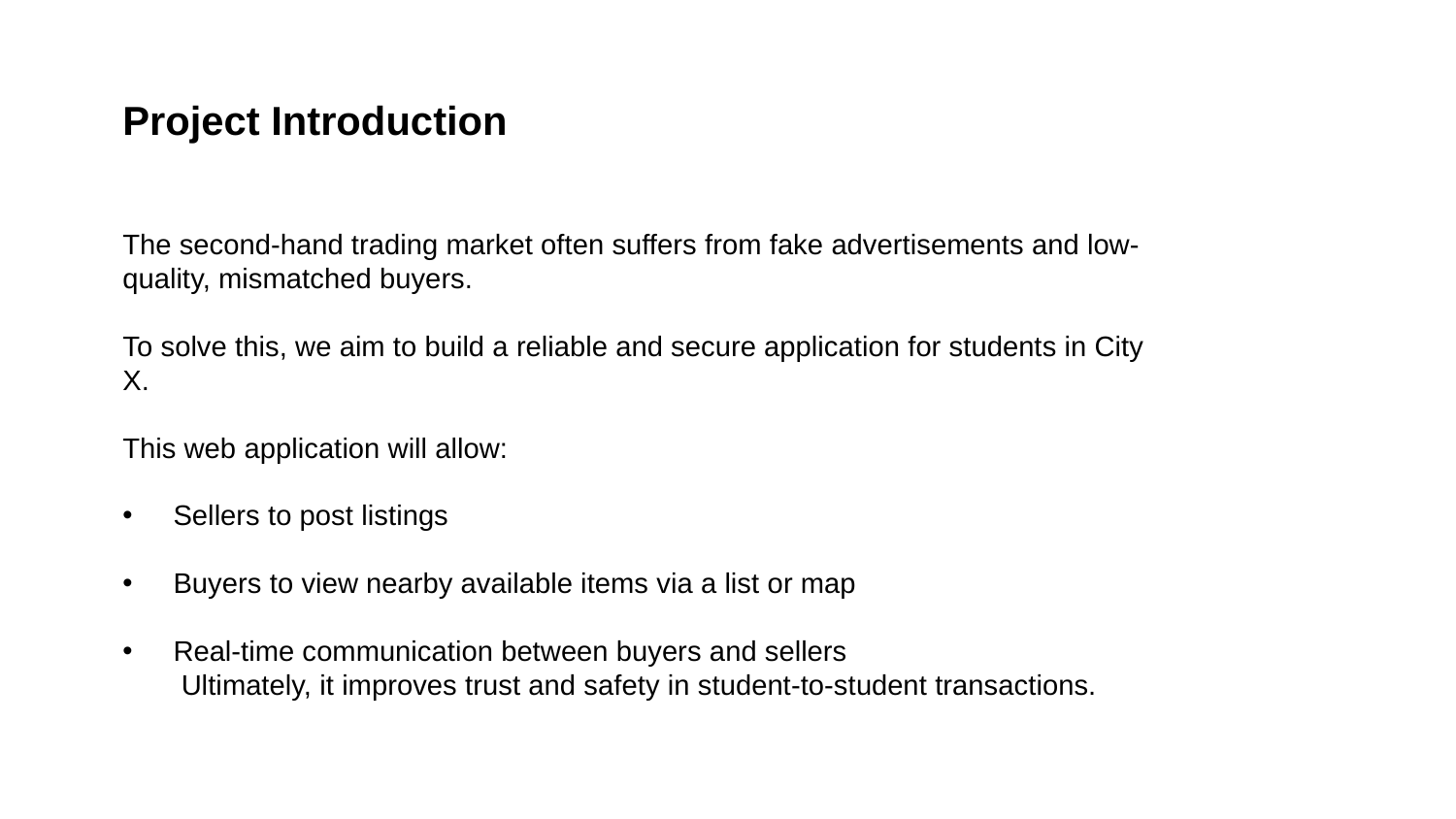

Project Introduction

The second-hand trading market often suffers from fake advertisements and low-quality, mismatched buyers.
To solve this, we aim to build a reliable and secure application for students in City X.
This web application will allow:

  Sellers to post listings

  Buyers to view nearby available items via a list or map

  Real-time communication between buyers and sellers
   Ultimately, it improves trust and safety in student-to-student transactions.